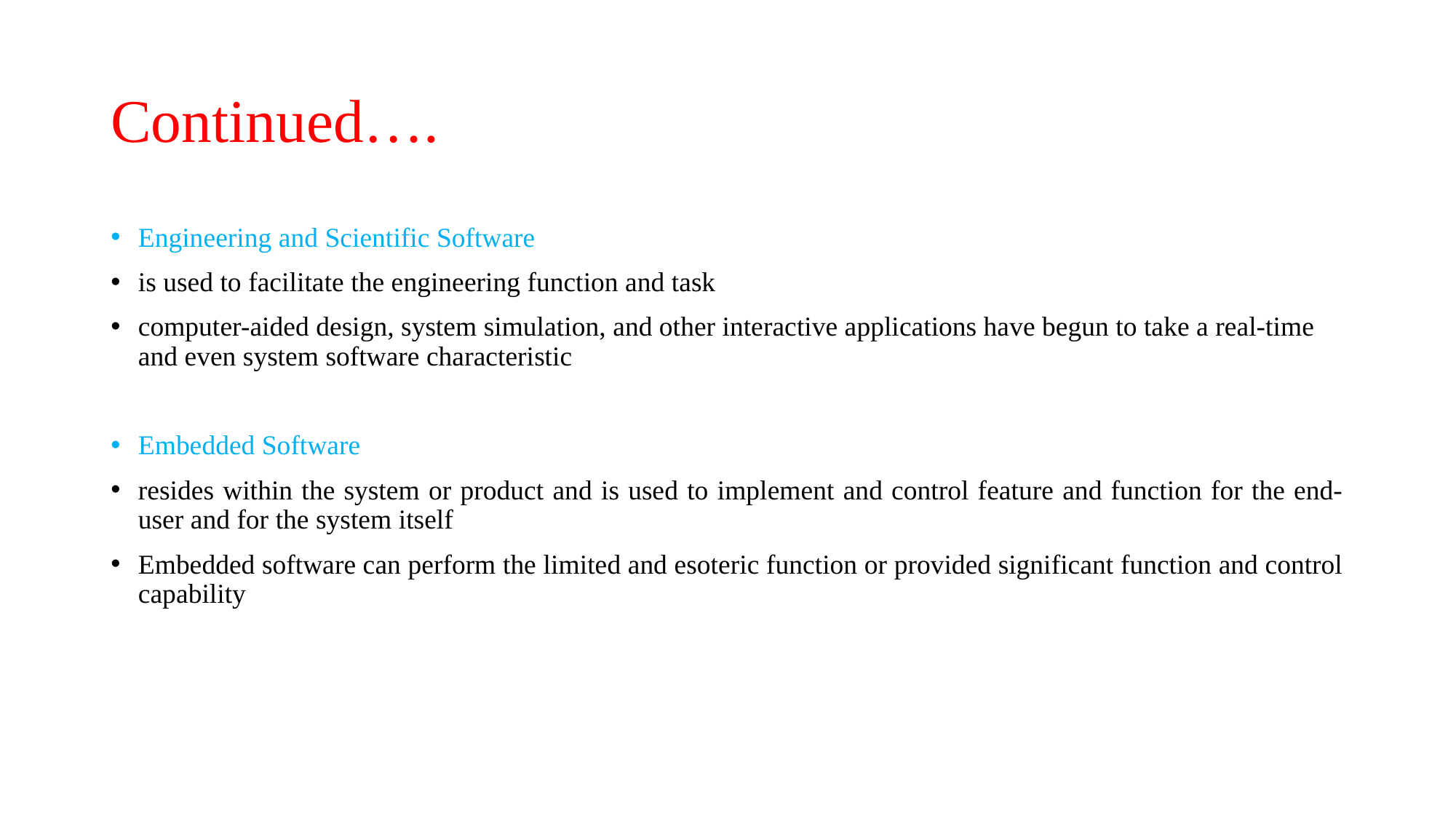

# Continued….
Engineering and Scientific Software
is used to facilitate the engineering function and task
computer-aided design, system simulation, and other interactive applications have begun to take a real-time and even system software characteristic

Embedded Software
resides within the system or product and is used to implement and control feature and function for the end-user and for the system itself
Embedded software can perform the limited and esoteric function or provided significant function and control capability